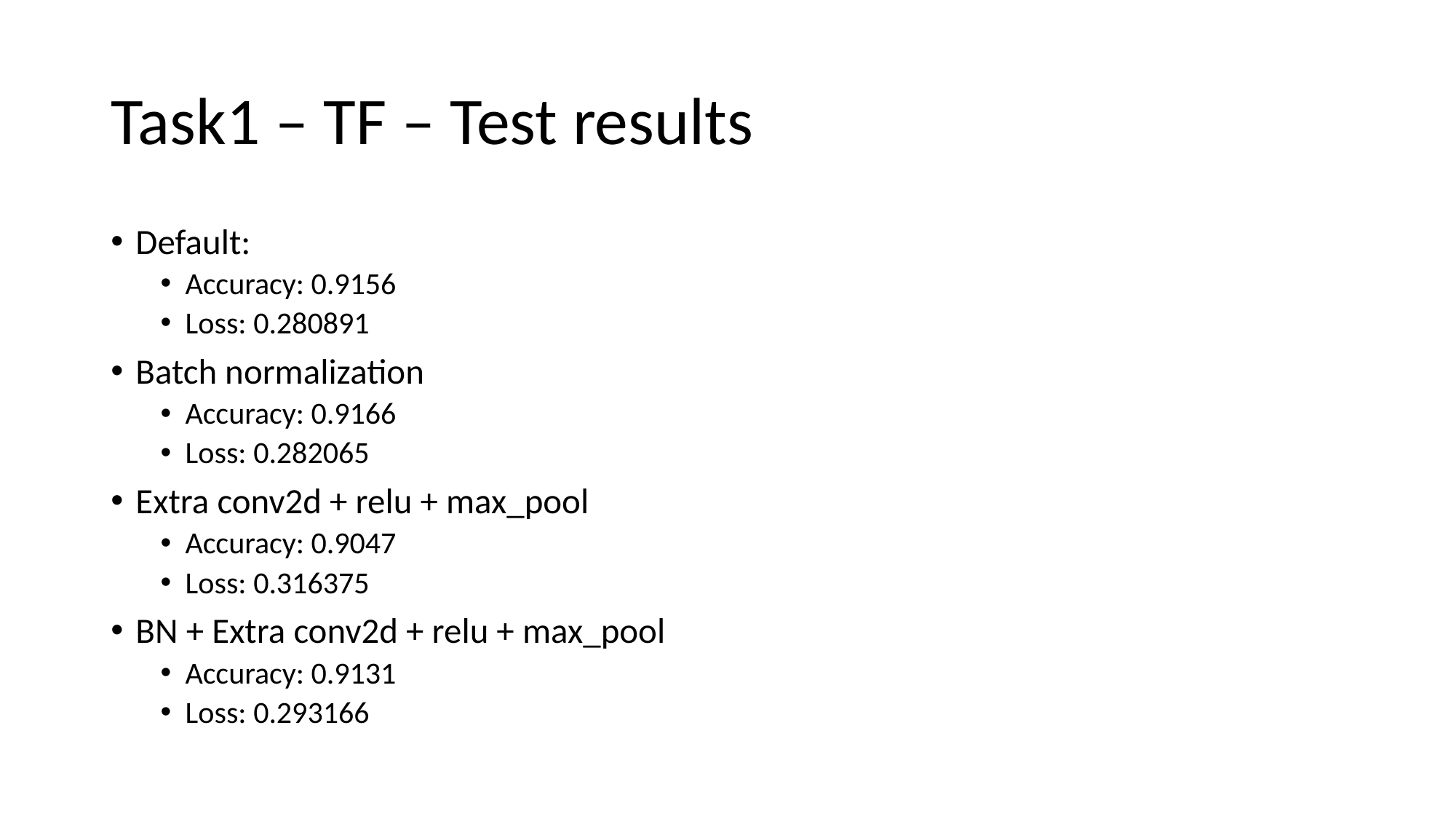

# Task1 – TF – Test results
Default:
Accuracy: 0.9156
Loss: 0.280891
Batch normalization
Accuracy: 0.9166
Loss: 0.282065
Extra conv2d + relu + max_pool
Accuracy: 0.9047
Loss: 0.316375
BN + Extra conv2d + relu + max_pool
Accuracy: 0.9131
Loss: 0.293166